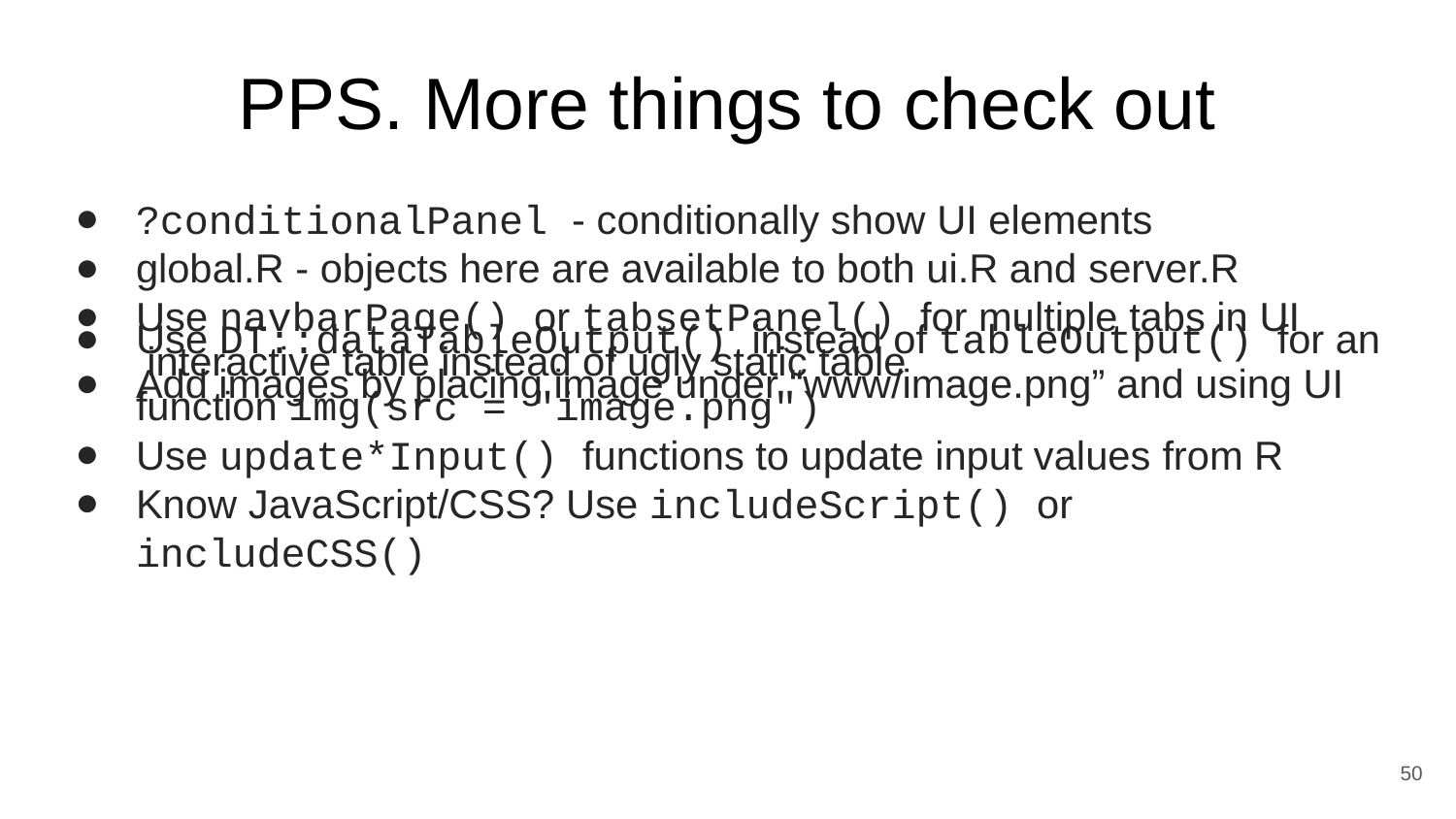

PPS. More things to check out
?conditionalPanel - conditionally show UI elements
global.R - objects here are available to both ui.R and server.R
Use navbarPage() or tabsetPanel() for multiple tabs in UI
Use DT::dataTableOutput() instead of tableOutput() for an  interactive table instead of ugly static table
Add images by placing image under “www/image.png” and using UI  function img(src = "image.png")
Use update*Input() functions to update input values from R
Know JavaScript/CSS? Use includeScript() or	includeCSS()
50